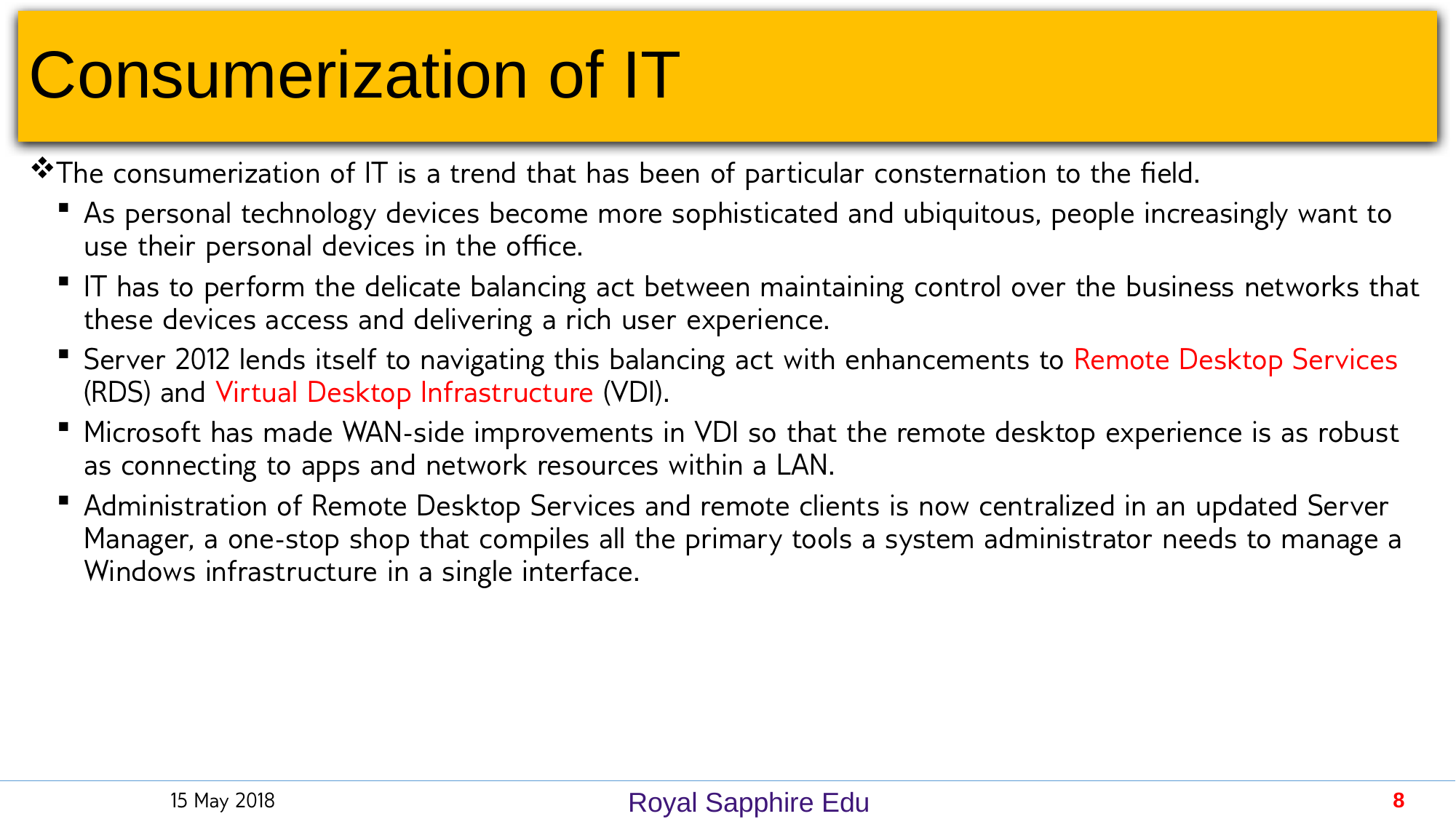

# Consumerization of IT
The consumerization of IT is a trend that has been of particular consternation to the field.
As personal technology devices become more sophisticated and ubiquitous, people increasingly want to use their personal devices in the office.
IT has to perform the delicate balancing act between maintaining control over the business networks that these devices access and delivering a rich user experience.
Server 2012 lends itself to navigating this balancing act with enhancements to Remote Desktop Services (RDS) and Virtual Desktop Infrastructure (VDI).
Microsoft has made WAN-side improvements in VDI so that the remote desktop experience is as robust as connecting to apps and network resources within a LAN.
Administration of Remote Desktop Services and remote clients is now centralized in an updated Server Manager, a one-stop shop that compiles all the primary tools a system administrator needs to manage a Windows infrastructure in a single interface.
15 May 2018
8